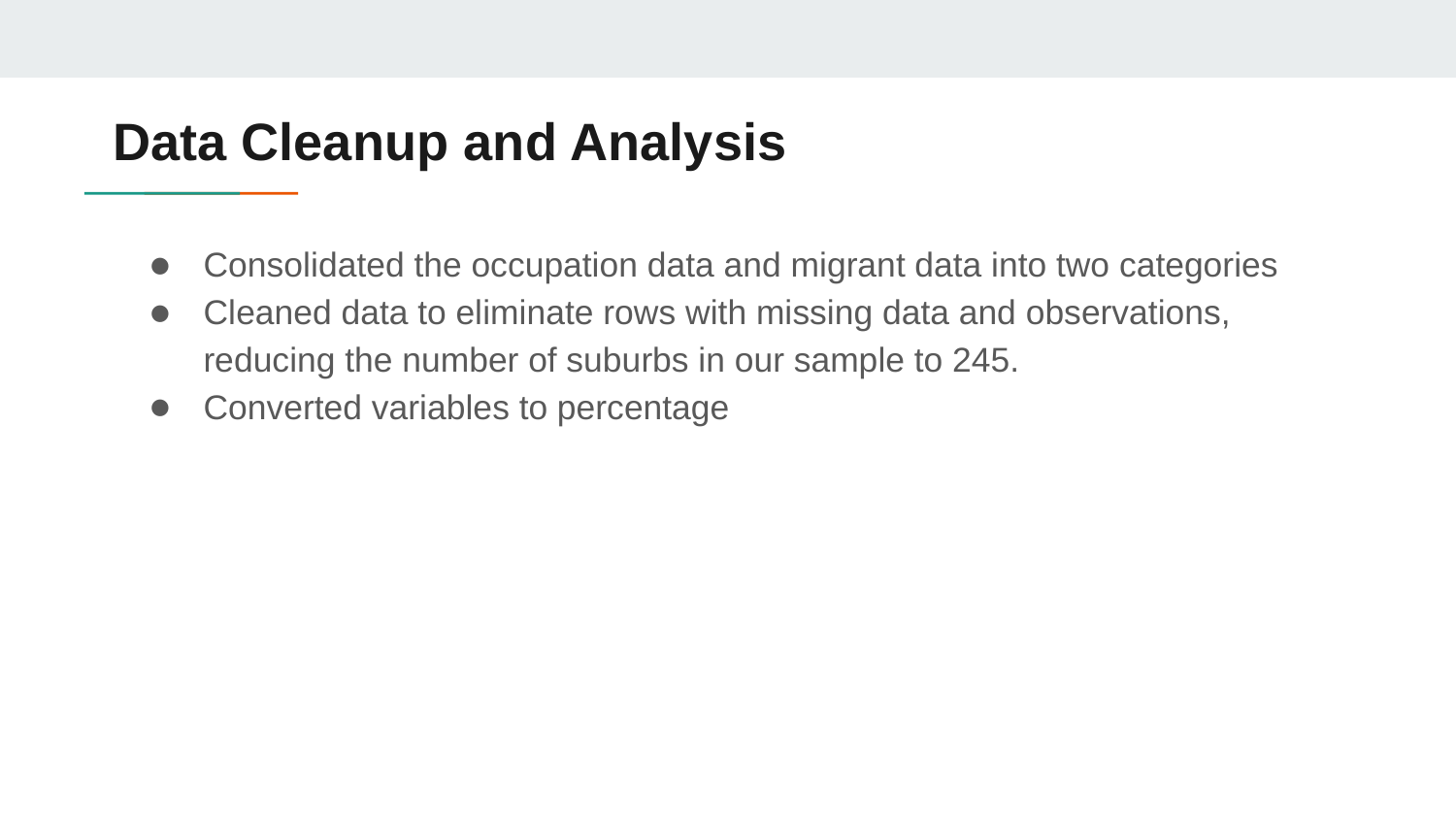

# Data Cleanup and Analysis
Consolidated the occupation data and migrant data into two categories
Cleaned data to eliminate rows with missing data and observations, reducing the number of suburbs in our sample to 245.
Converted variables to percentage